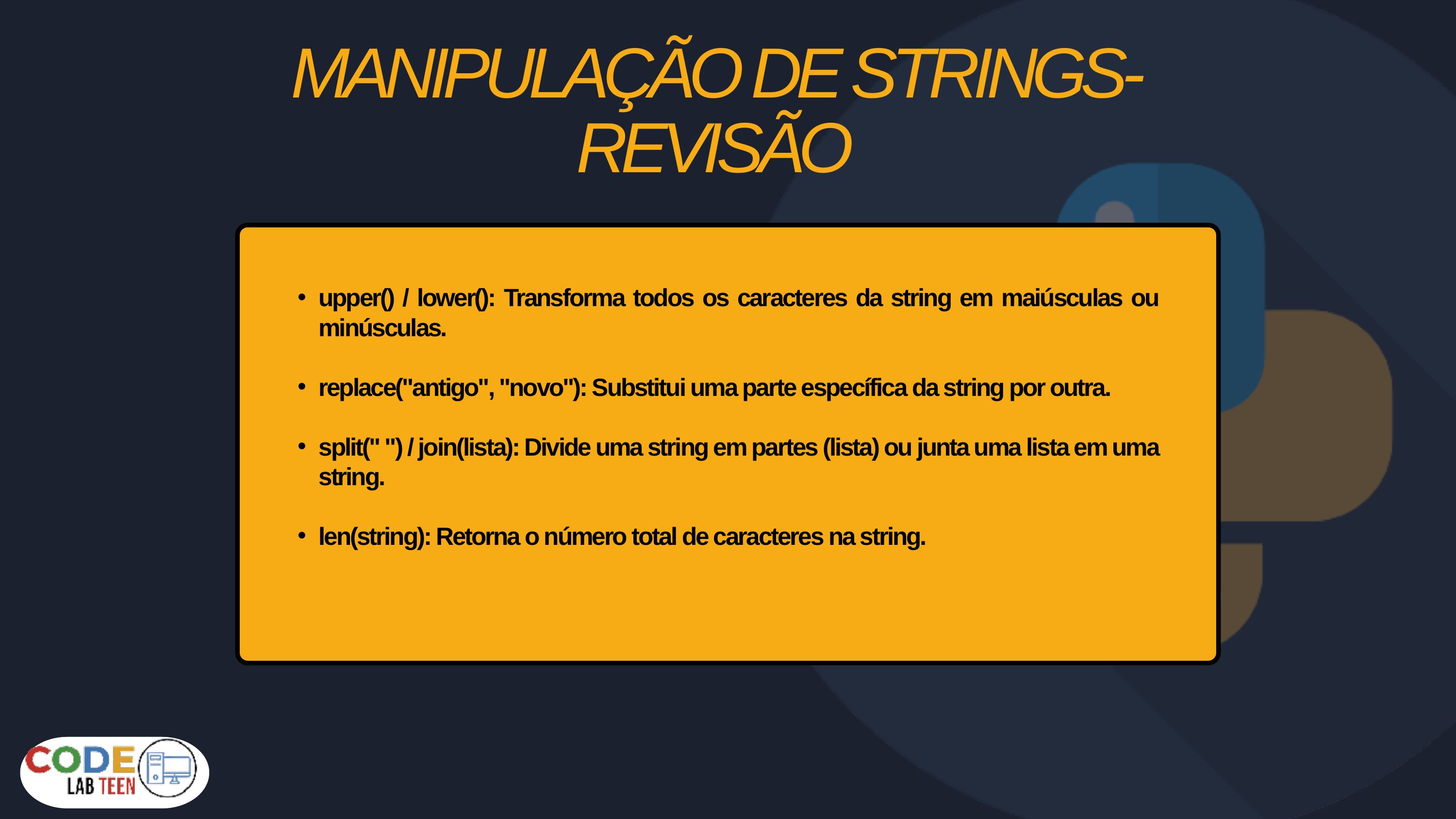

MANIPULAÇÃO DE STRINGS- REVISÃO

upper() / lower(): Transforma todos os caracteres da string em maiúsculas ou minúsculas.

replace("antigo", "novo"): Substitui uma parte específica da string por outra.

split(" ") / join(lista): Divide uma string em partes (lista) ou junta uma lista em uma string.

len(string): Retorna o número total de caracteres na string.